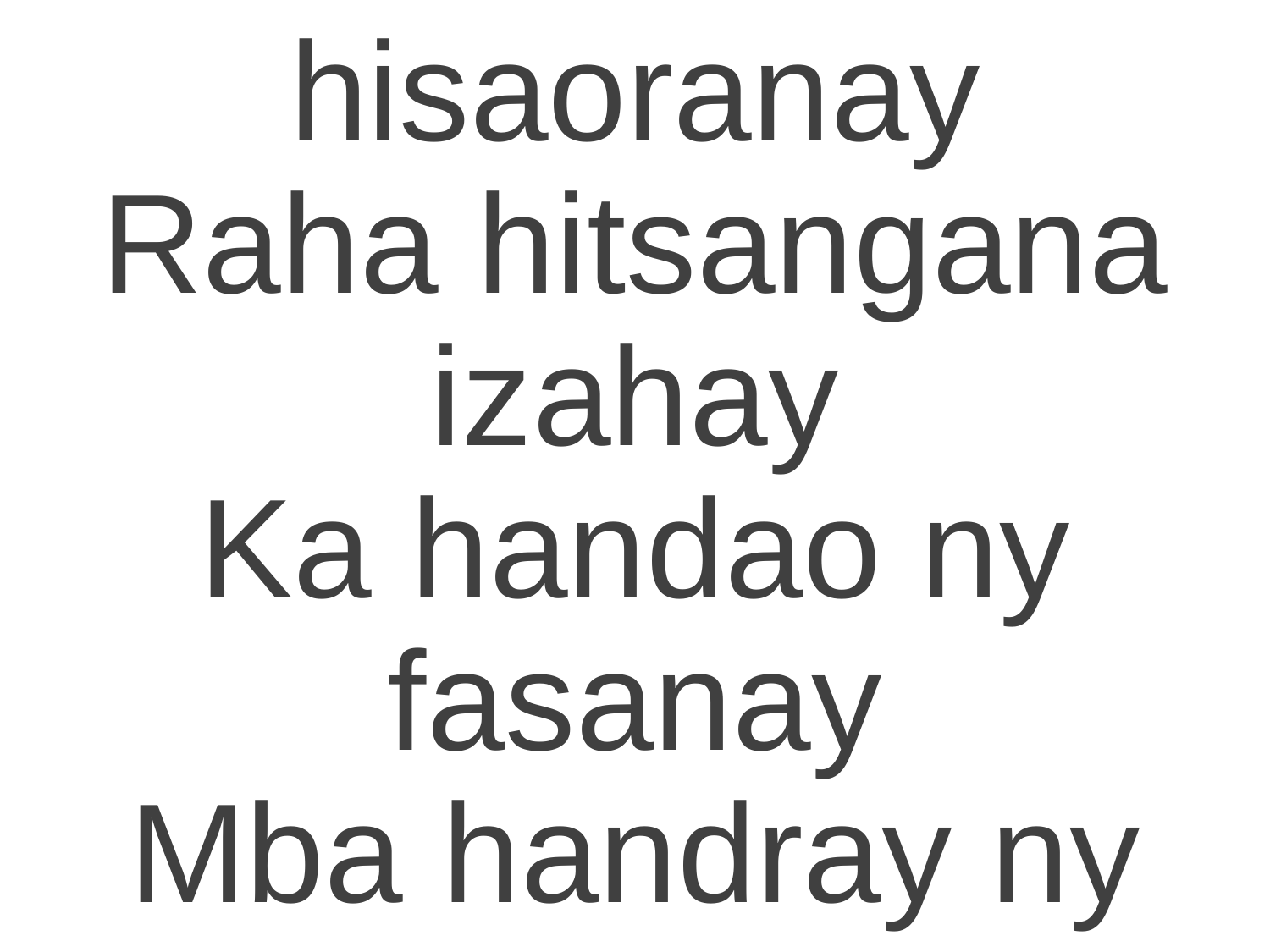

4. Hianao hisaoranay
Raha hitsangana izahay
Ka handao ny fasanay
Mba handray ny lovanay.